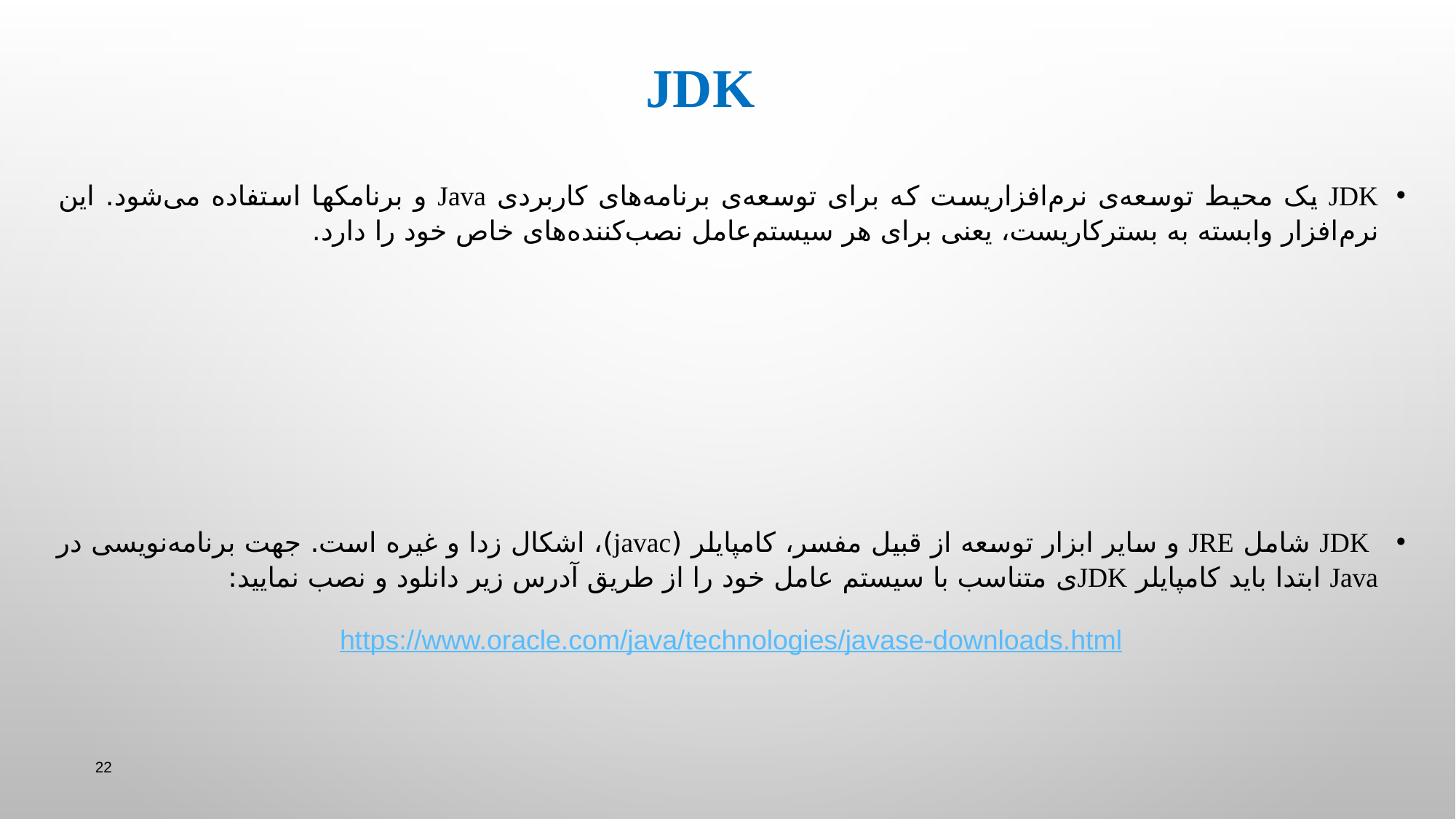

# JDK

JDK یک محیط توسعه‌ی نرم‌افزاریست که برای توسعه‌ی برنامه‌های کاربردی Java و برنامکها استفاده می‌شود. این نرم‌افزار وابسته به بسترکاریست، یعنی برای هر سیستم‌عامل نصب‌کننده‌های خاص خود را دارد.

 JDK شامل JRE و سایر ابزار توسعه از قبیل مفسر، کامپایلر (javac)، اشکال زدا و غیره است. جهت برنامه‌نویسی در Java ابتدا باید کامپایلر JDKی متناسب با سیستم عامل خود را از طریق آدرس زیر دانلود و نصب نمایید:
https://www.oracle.com/java/technologies/javase-downloads.html

22